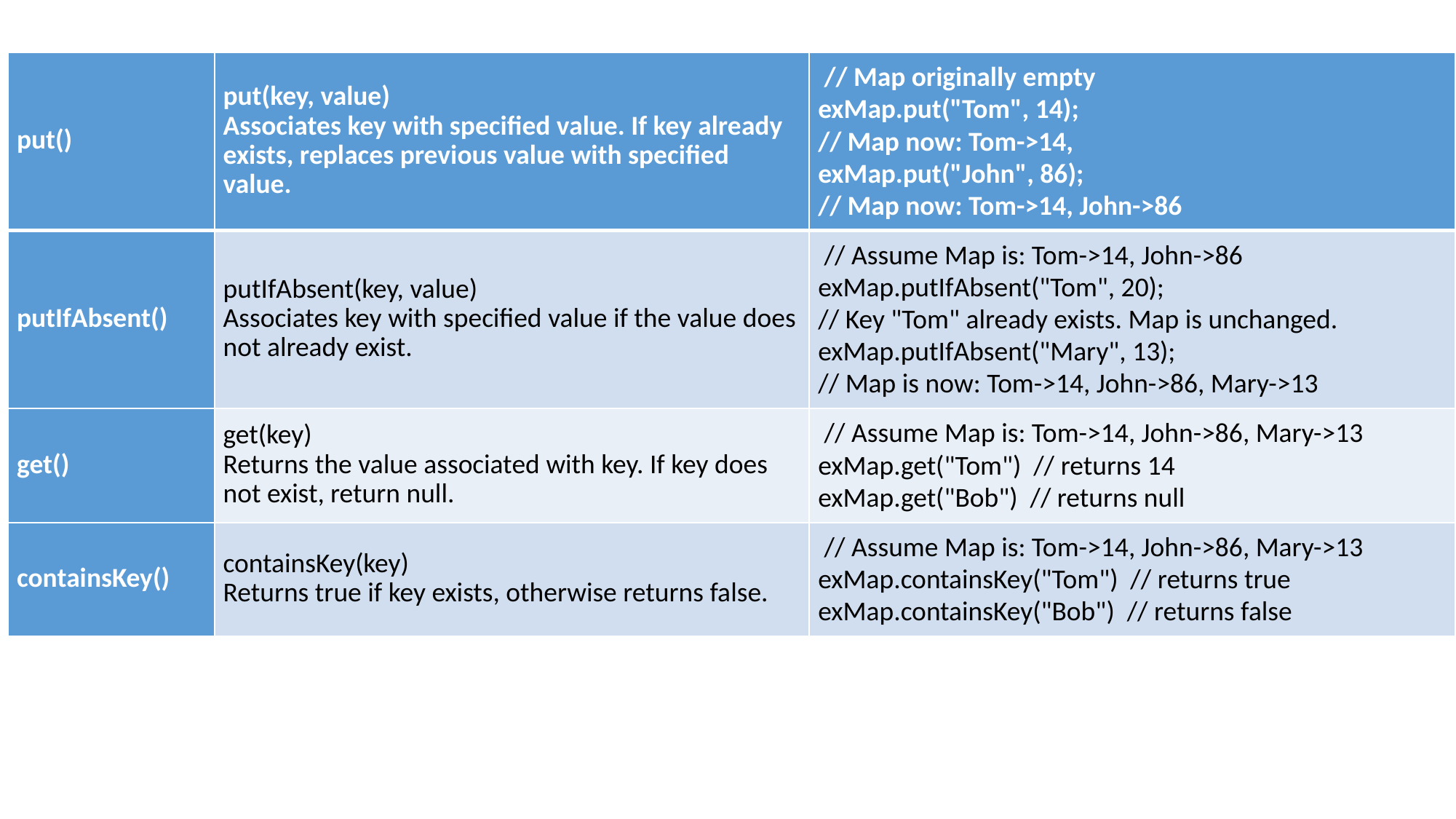

| put() | put(key, value) Associates key with specified value. If key already exists, replaces previous value with specified value. | // Map originally empty exMap.put("Tom", 14); // Map now: Tom->14, exMap.put("John", 86); // Map now: Tom->14, John->86 |
| --- | --- | --- |
| putIfAbsent() | putIfAbsent(key, value) Associates key with specified value if the value does not already exist. | // Assume Map is: Tom->14, John->86 exMap.putIfAbsent("Tom", 20); // Key "Tom" already exists. Map is unchanged. exMap.putIfAbsent("Mary", 13); // Map is now: Tom->14, John->86, Mary->13 |
| get() | get(key) Returns the value associated with key. If key does not exist, return null. | // Assume Map is: Tom->14, John->86, Mary->13 exMap.get("Tom") // returns 14 exMap.get("Bob") // returns null |
| containsKey() | containsKey(key) Returns true if key exists, otherwise returns false. | // Assume Map is: Tom->14, John->86, Mary->13 exMap.containsKey("Tom") // returns true exMap.containsKey("Bob") // returns false |